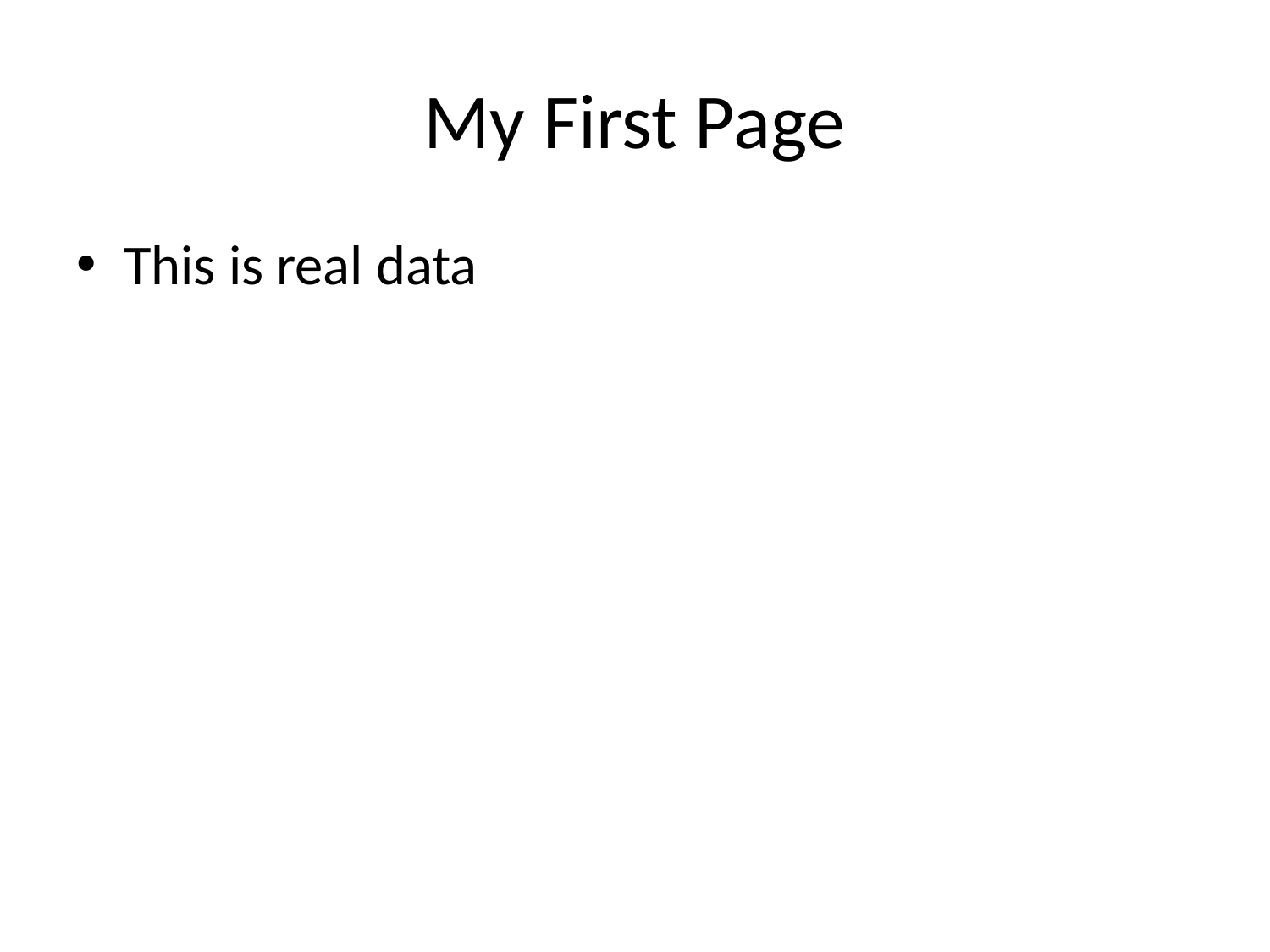

# My First Page
This is real data